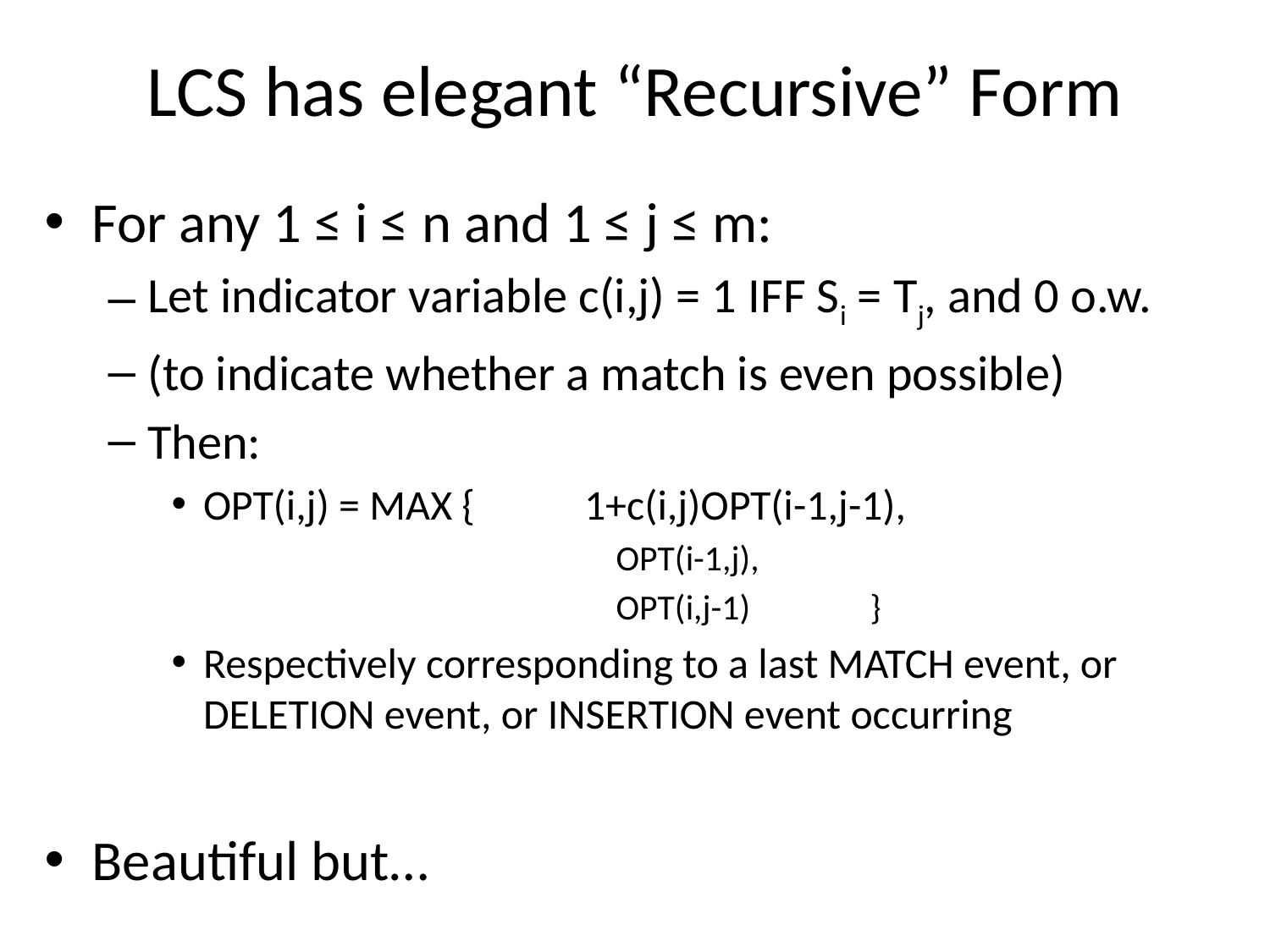

# LCS has elegant “Recursive” Form
For any 1 ≤ i ≤ n and 1 ≤ j ≤ m:
Let indicator variable c(i,j) = 1 IFF Si = Tj, and 0 o.w.
(to indicate whether a match is even possible)
Then:
OPT(i,j) = MAX {	1+c(i,j)OPT(i-1,j-1),
	OPT(i-1,j),
	OPT(i,j-1)	}
Respectively corresponding to a last MATCH event, or DELETION event, or INSERTION event occurring

Beautiful but…